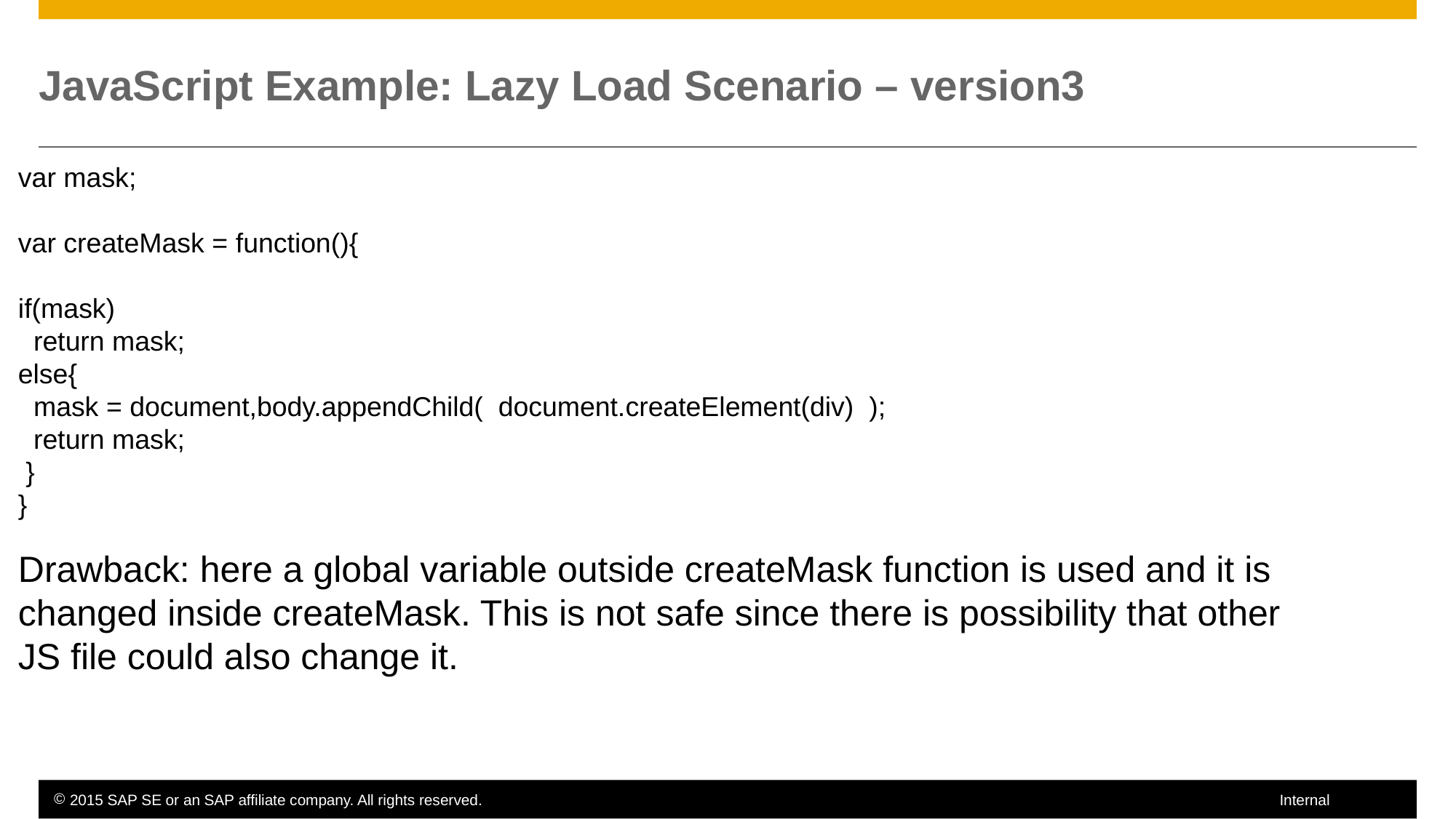

# JavaScript Example: Lazy Load Scenario – version3
var mask;

var createMask = function(){

if(mask)
  return mask;
else{
  mask = document,body.appendChild(  document.createElement(div)  );
  return mask;
 }
}
Drawback: here a global variable outside createMask function is used and it is changed inside createMask. This is not safe since there is possibility that other JS file could also change it.